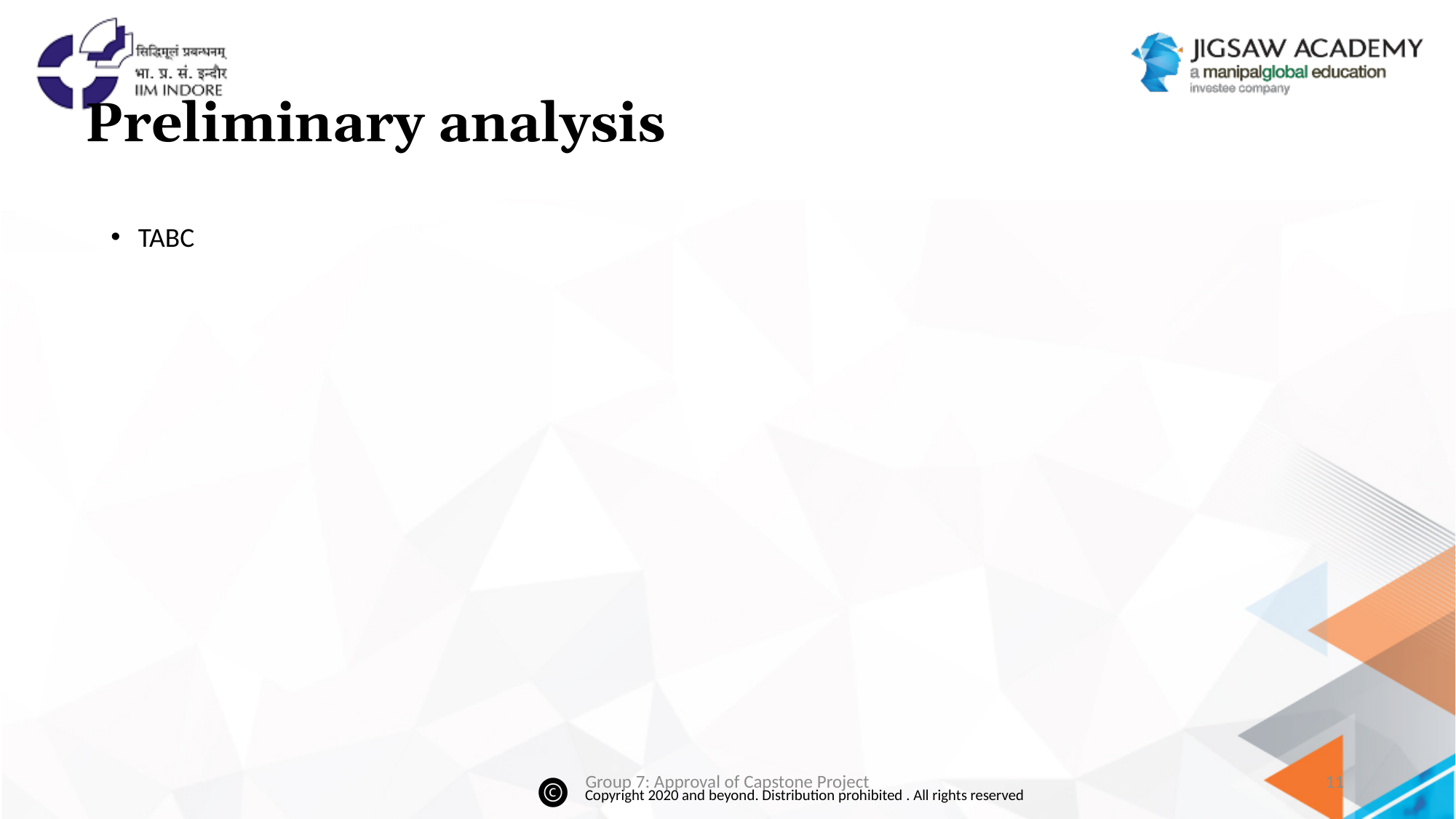

# Preliminary analysis
TABC
Group 7: Approval of Capstone Project
11